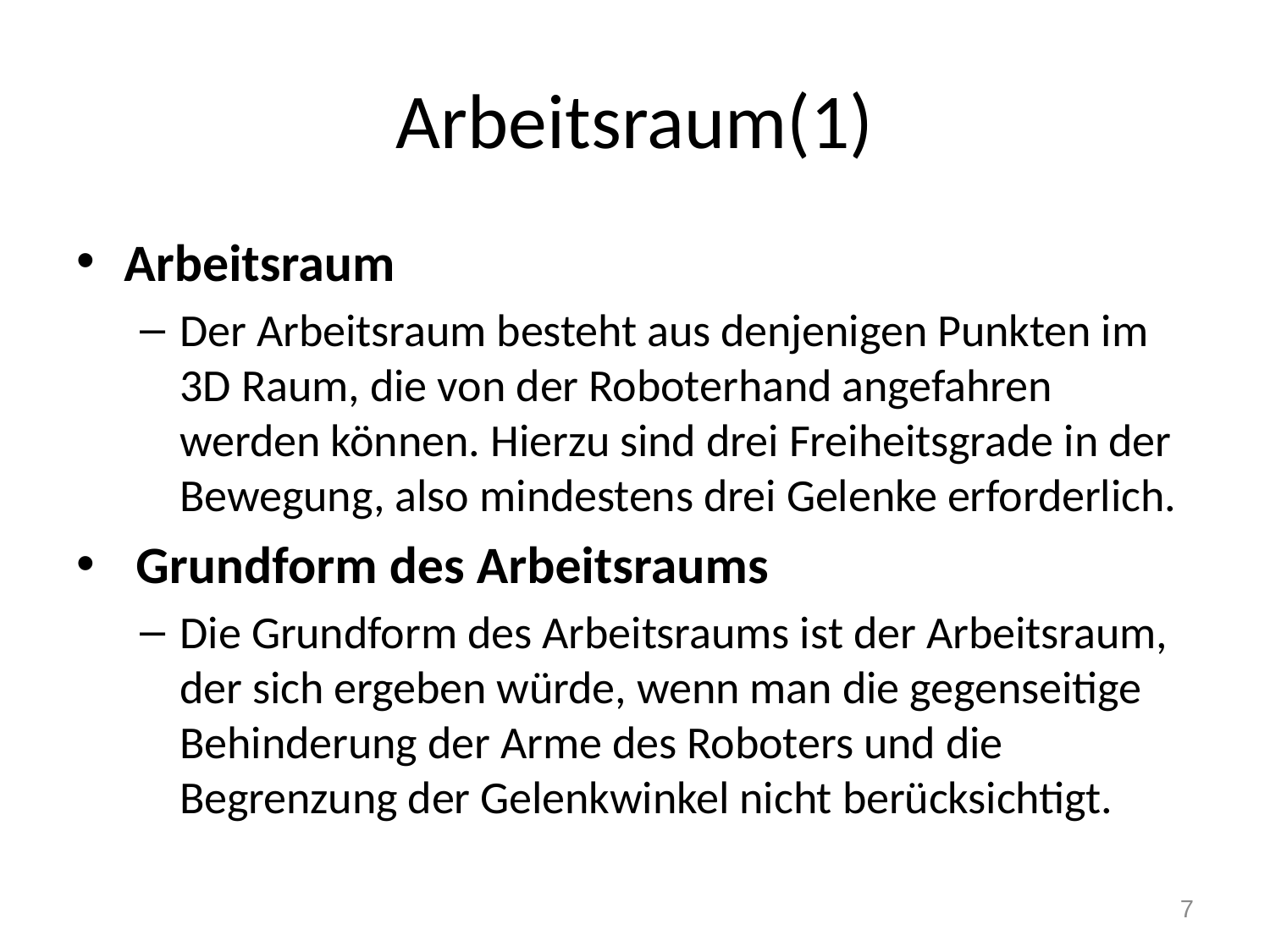

# Arbeitsraum(1)
Arbeitsraum
Der Arbeitsraum besteht aus denjenigen Punkten im 3D Raum, die von der Roboterhand angefahren werden können. Hierzu sind drei Freiheitsgrade in der
Bewegung, also mindestens drei Gelenke erforderlich.
 Grundform des Arbeitsraums
Die Grundform des Arbeitsraums ist der Arbeitsraum, der sich ergeben würde, wenn man die gegenseitige
Behinderung der Arme des Roboters und die
Begrenzung der Gelenkwinkel nicht berücksichtigt.
7